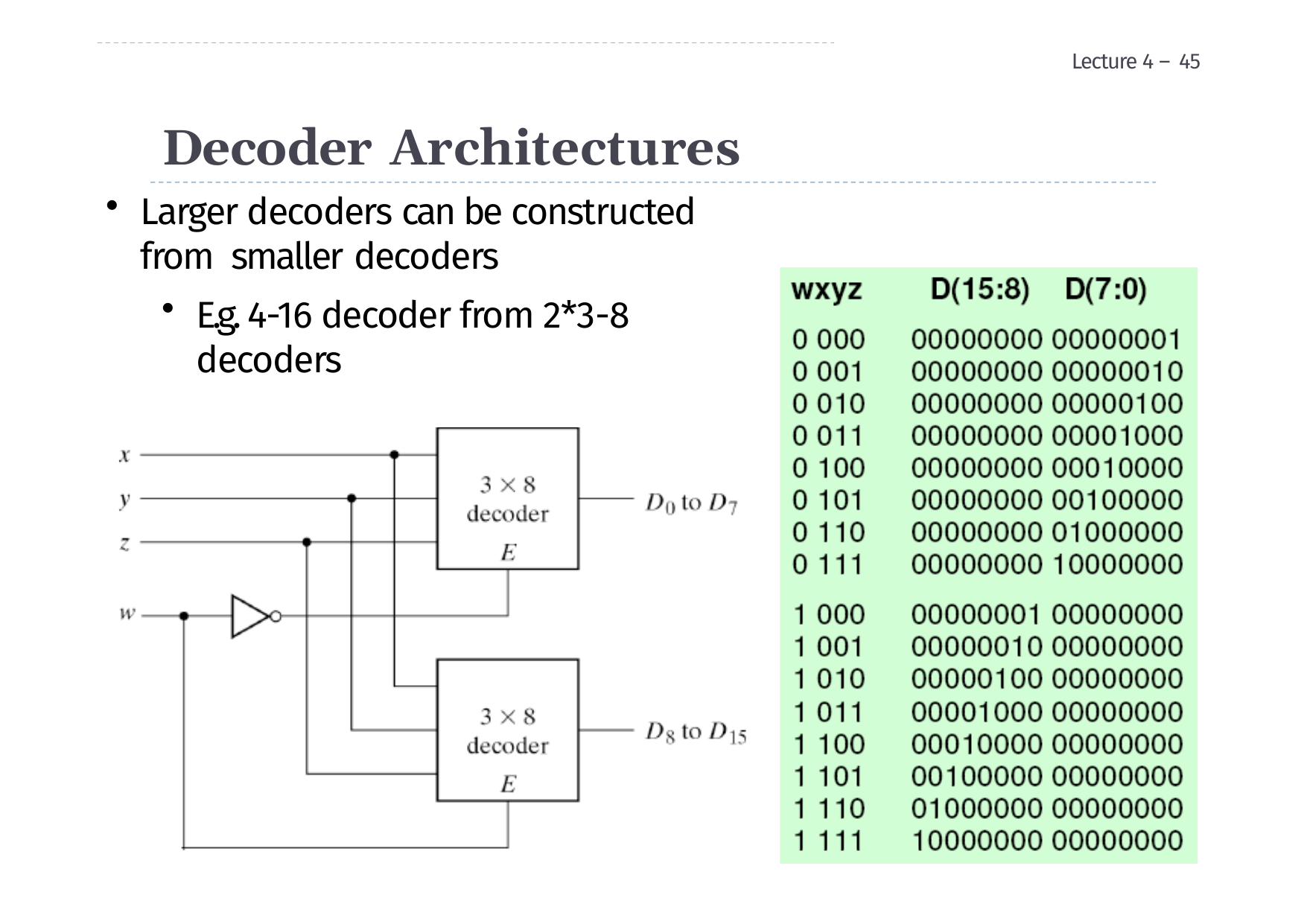

Lecture 4 – 45
# Decoder Architectures

Larger decoders can be constructed from  smaller decoders
E.g. 4-16 decoder from 2*3-8  decoders